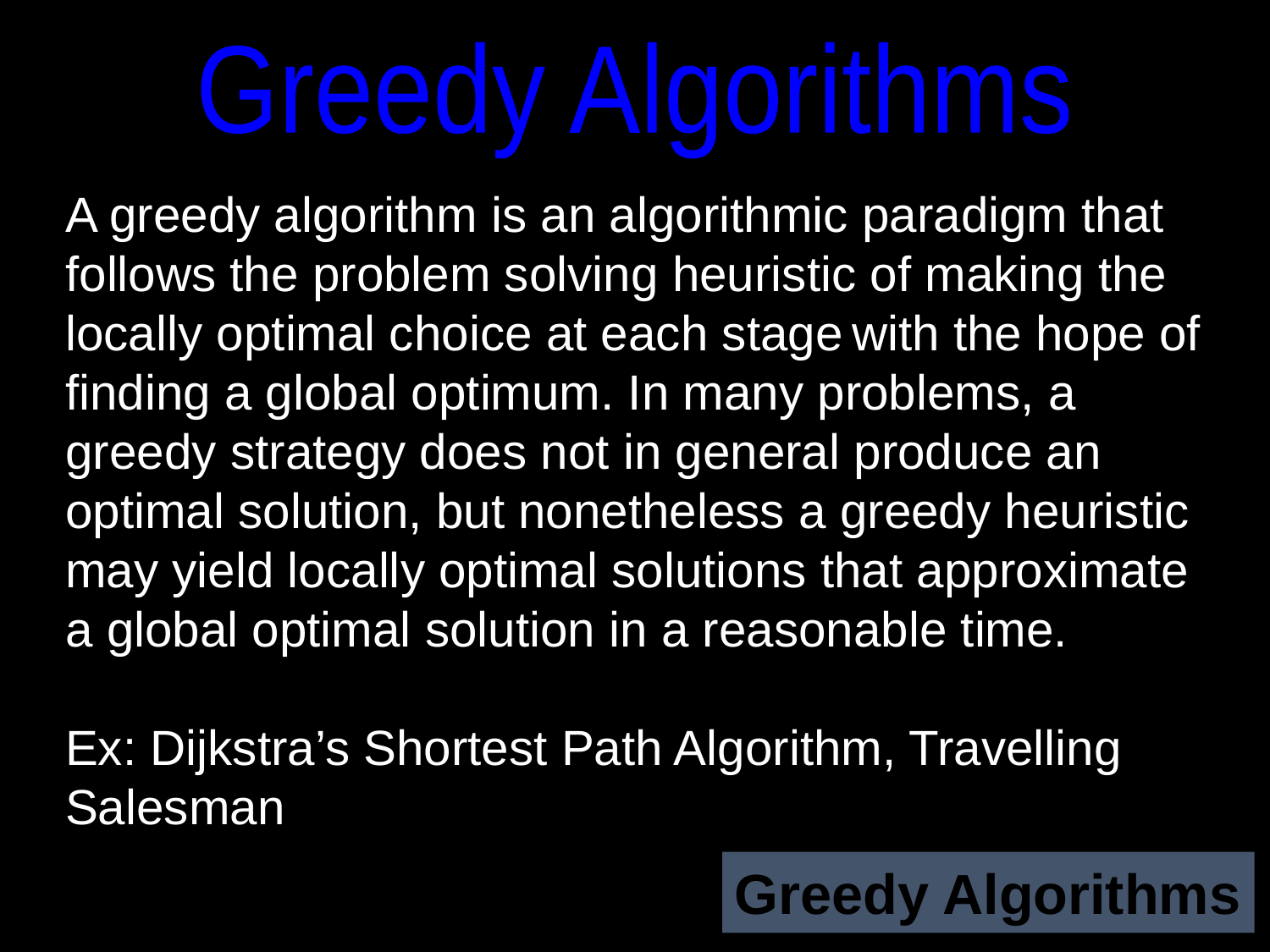

Greedy Algorithms
A greedy algorithm is an algorithmic paradigm that follows the problem solving heuristic of making the locally optimal choice at each stage with the hope of finding a global optimum. In many problems, a greedy strategy does not in general produce an optimal solution, but nonetheless a greedy heuristic may yield locally optimal solutions that approximate a global optimal solution in a reasonable time.

Ex: Dijkstra’s Shortest Path Algorithm, Travelling Salesman